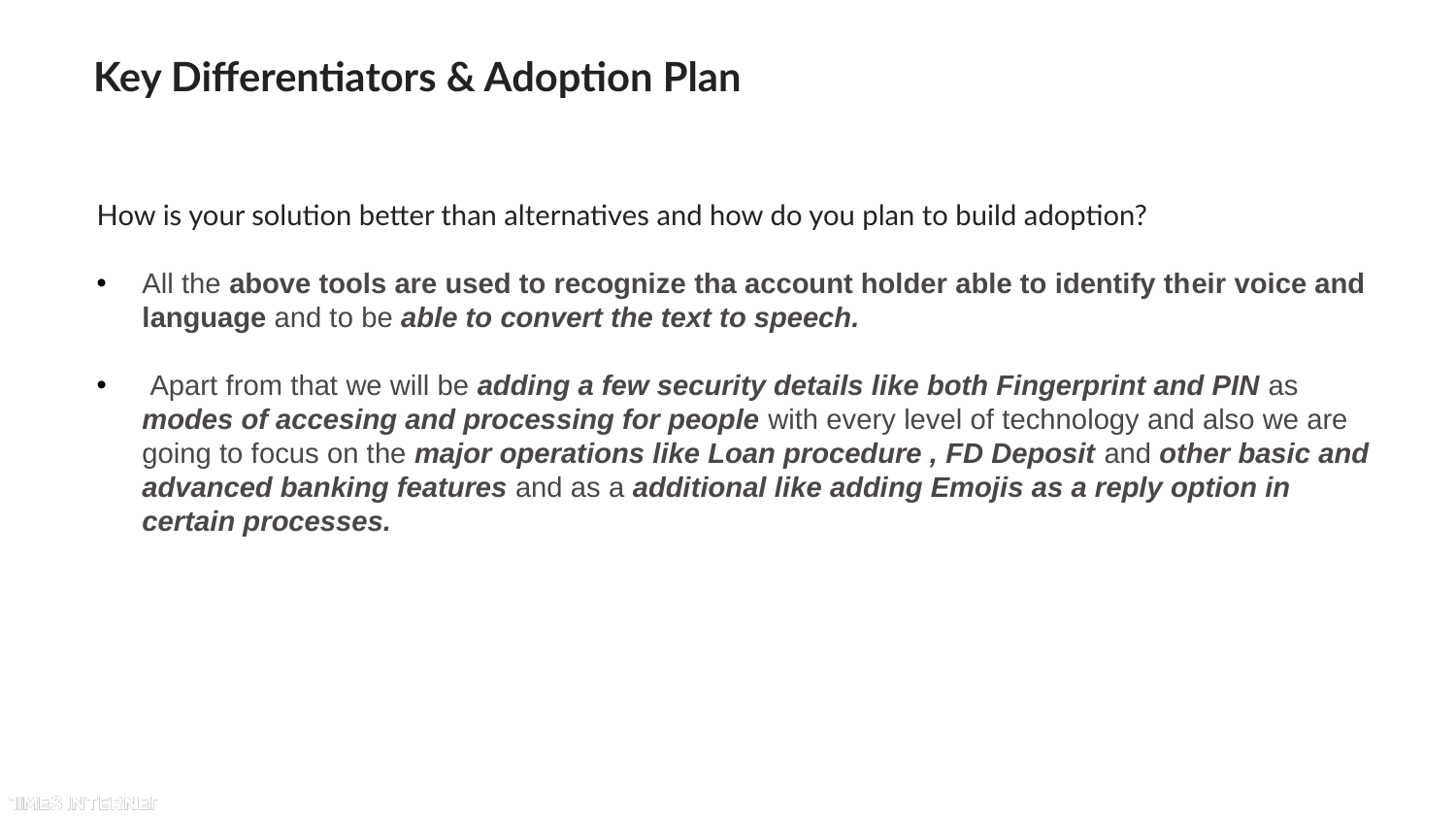

# Key Differentiators & Adoption Plan
How is your solution better than alternatives and how do you plan to build adoption?

All the above tools are used to recognize tha account holder able to identify their voice and language and to be able to convert the text to speech.

 Apart from that we will be adding a few security details like both Fingerprint and PIN as  modes of accesing and processing for people with every level of technology and also we are going to focus on the major operations like Loan procedure , FD Deposit and other basic and advanced banking features and as a additional like adding Emojis as a reply option in certain processes.